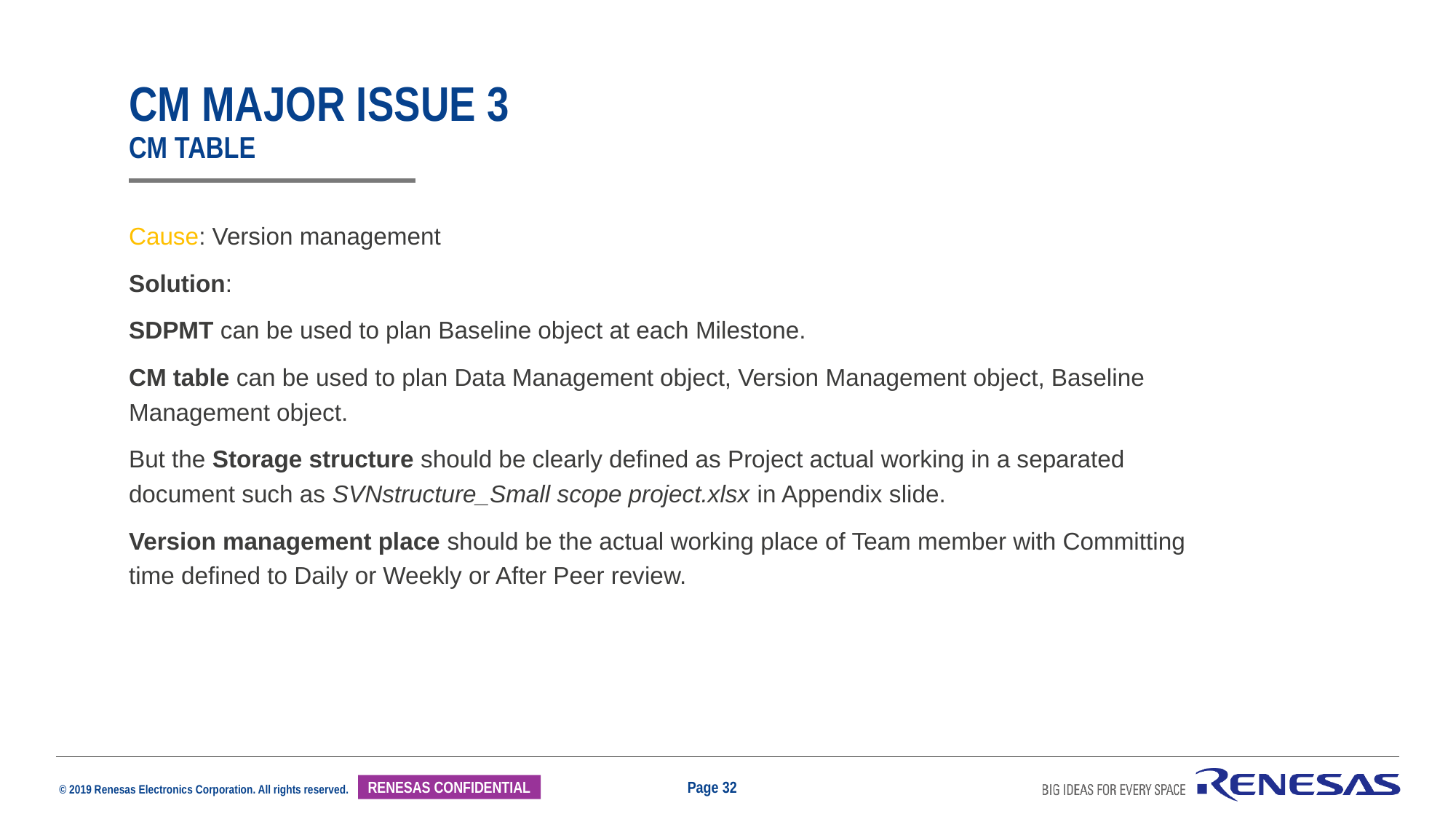

# Cm major issue 3 CM table
Cause: Version management
Solution:
SDPMT can be used to plan Baseline object at each Milestone.
CM table can be used to plan Data Management object, Version Management object, Baseline Management object.
But the Storage structure should be clearly defined as Project actual working in a separated document such as SVNstructure_Small scope project.xlsx in Appendix slide.
Version management place should be the actual working place of Team member with Committing time defined to Daily or Weekly or After Peer review.

Page 32